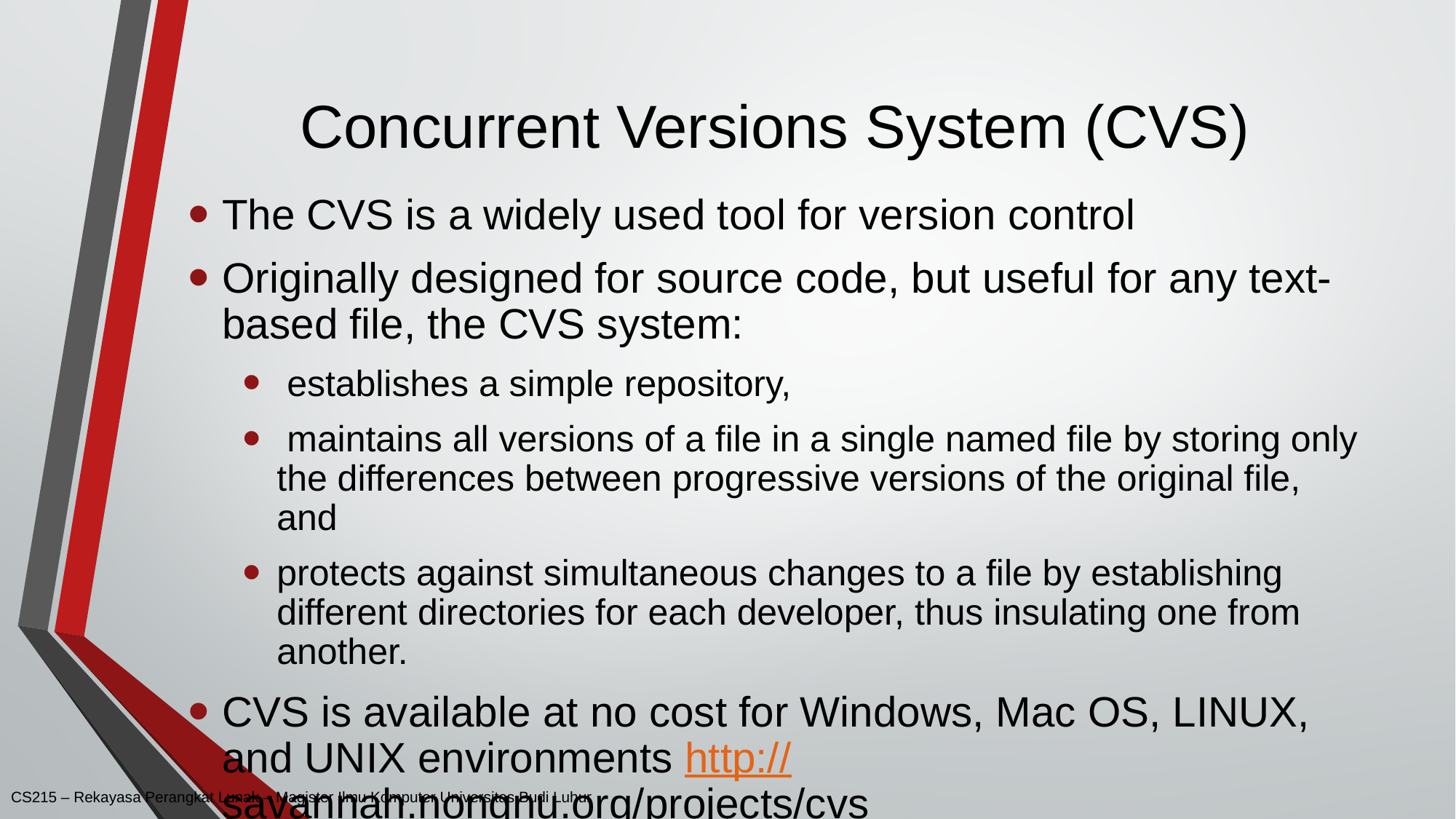

# Concurrent Versions System (CVS)
The CVS is a widely used tool for version control
Originally designed for source code, but useful for any text-based file, the CVS system:
 establishes a simple repository,
 maintains all versions of a file in a single named file by storing only the differences between progressive versions of the original file, and
protects against simultaneous changes to a file by establishing different directories for each developer, thus insulating one from another.
CVS is available at no cost for Windows, Mac OS, LINUX, and UNIX environments http://savannah.nongnu.org/projects/cvs
CS215 – Rekayasa Perangkat Lunak – Magister Ilmu Komputer Universitas Budi Luhur